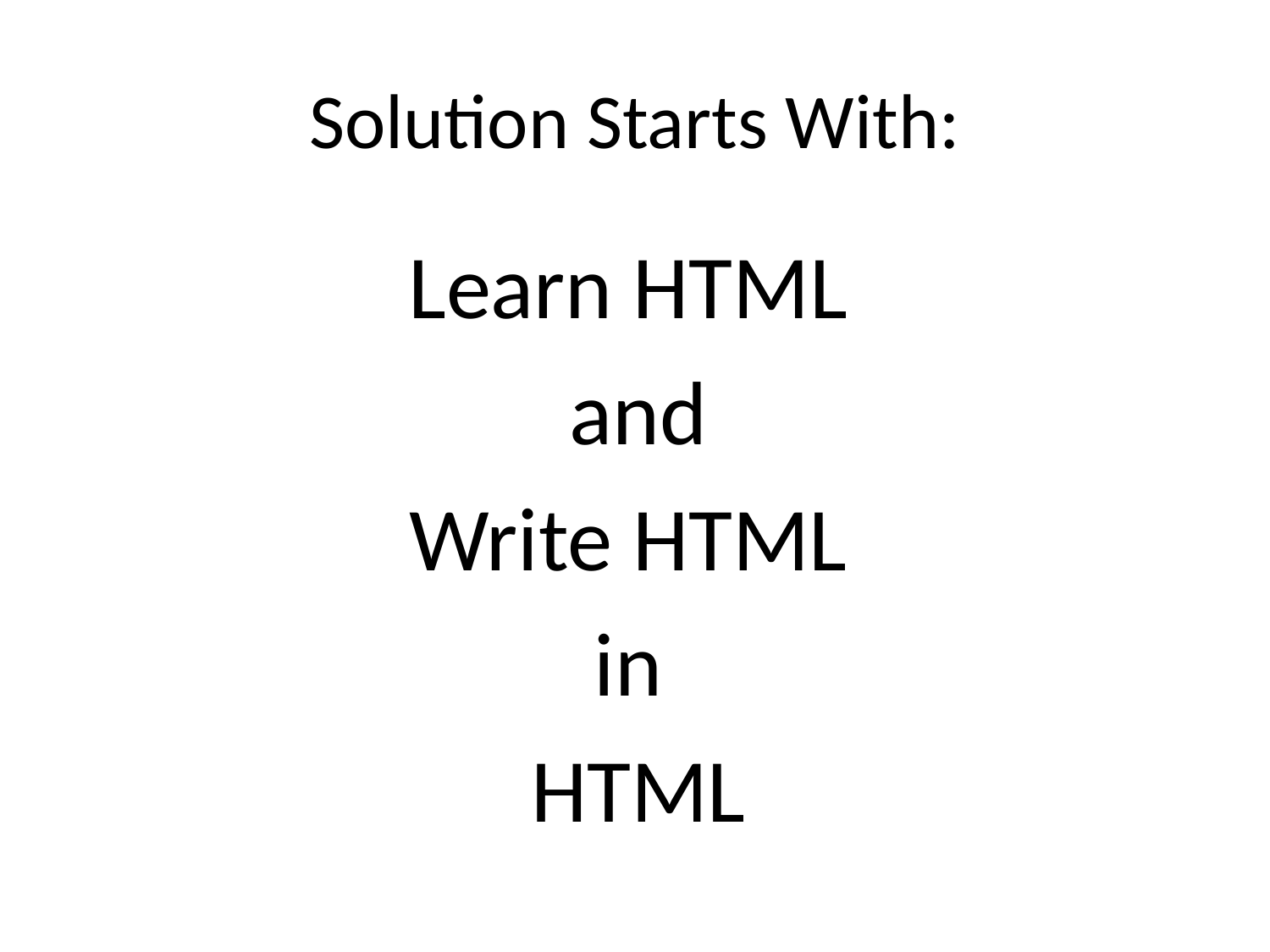

# Solution Starts With:
Learn HTML
and
Write HTML
in
HTML